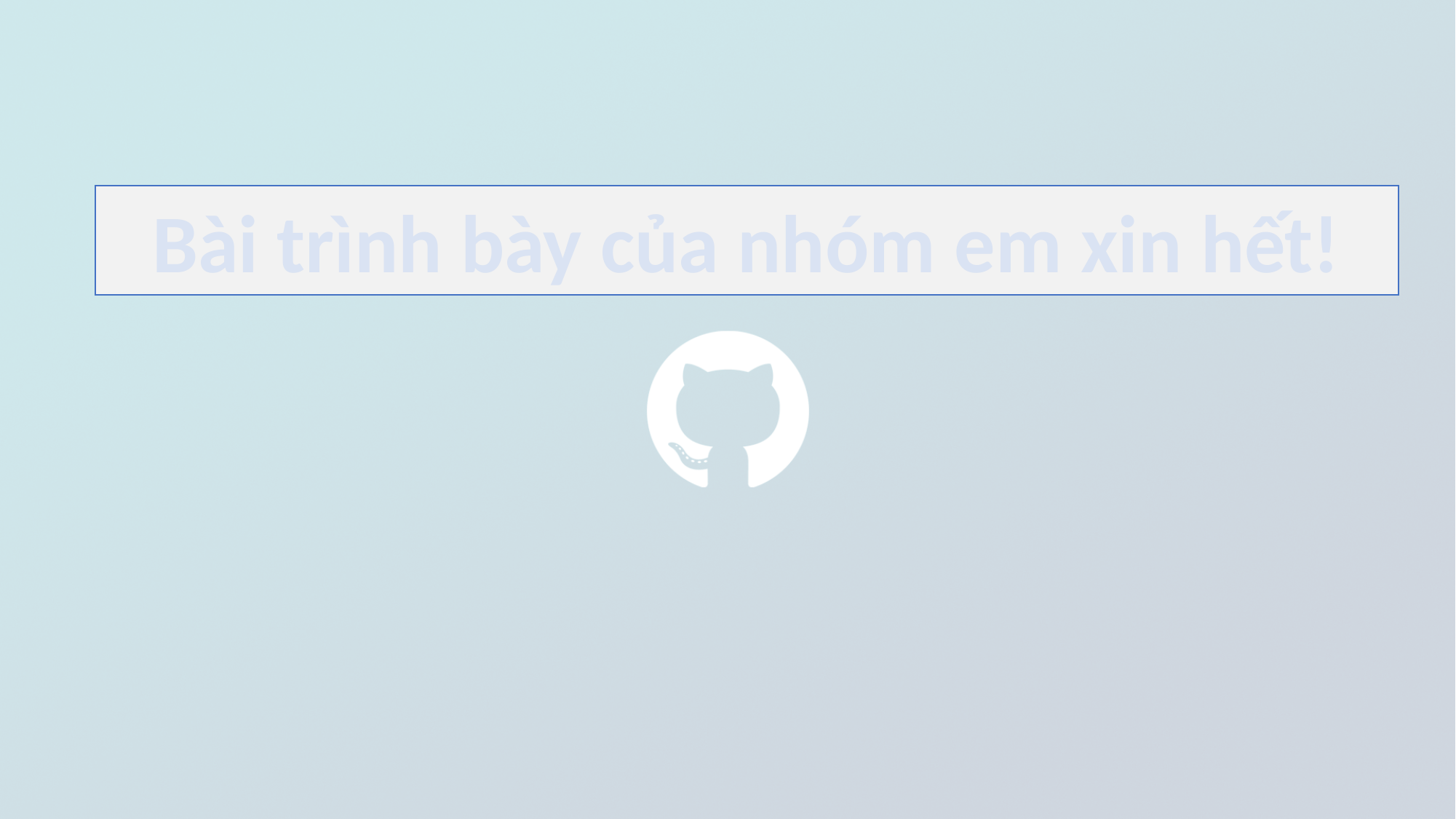

Bài trình bày của nhóm em xin hết!